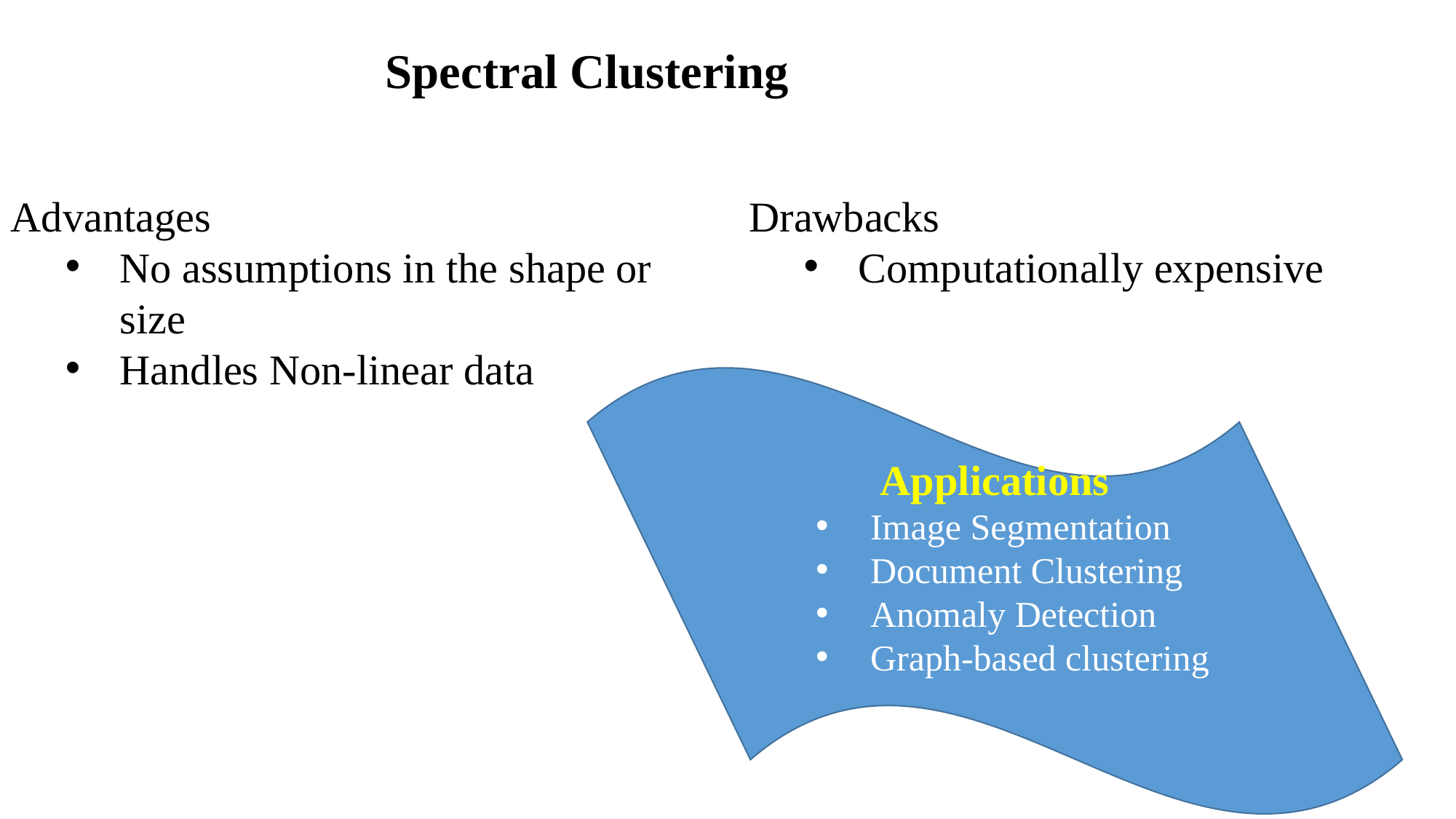

Spectral Clustering
Advantages
No assumptions in the shape or size
Handles Non-linear data
Drawbacks
Computationally expensive
Applications
Image Segmentation
Document Clustering
Anomaly Detection
Graph-based clustering